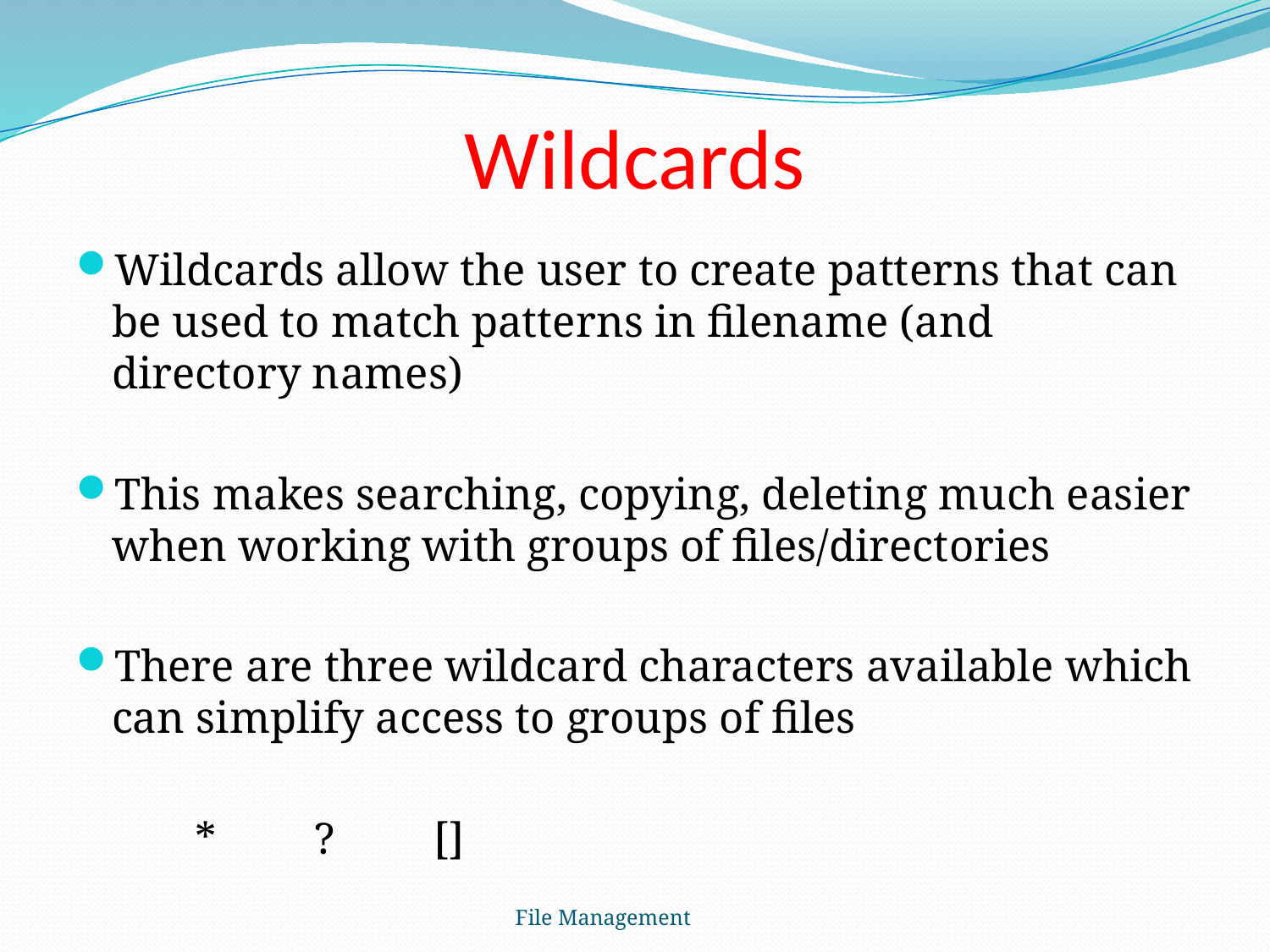

# Wildcards
Wildcards allow the user to create patterns that can be used to match patterns in filename (and directory names)

This makes searching, copying, deleting much easier when working with groups of files/directories

There are three wildcard characters available which can simplify access to groups of files

			* 	?	[]
File Management